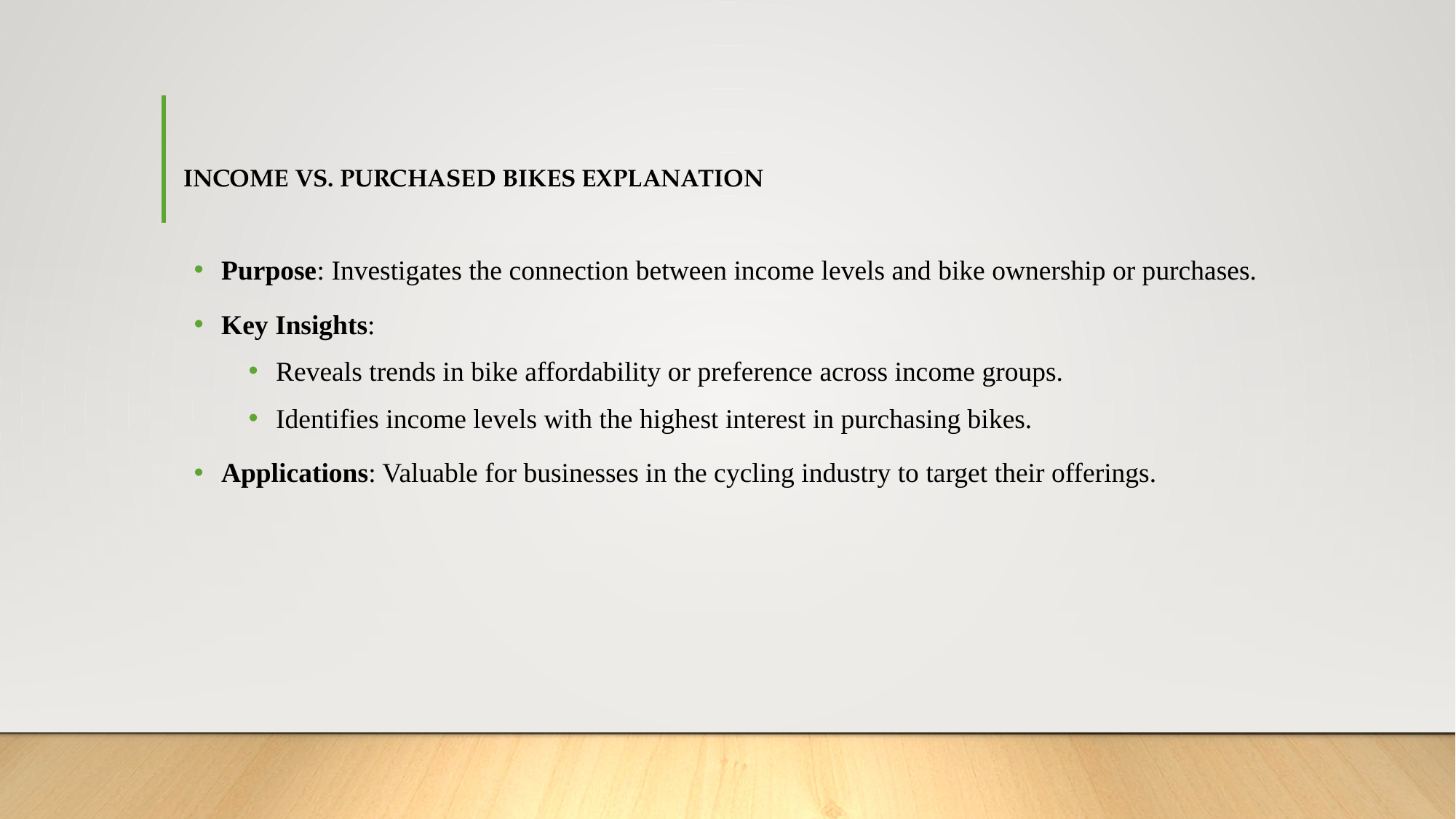

# INCOME VS. PURCHASED BIKES EXPLANATION
Purpose: Investigates the connection between income levels and bike ownership or purchases.
Key Insights:
Reveals trends in bike affordability or preference across income groups.
Identifies income levels with the highest interest in purchasing bikes.
Applications: Valuable for businesses in the cycling industry to target their offerings.